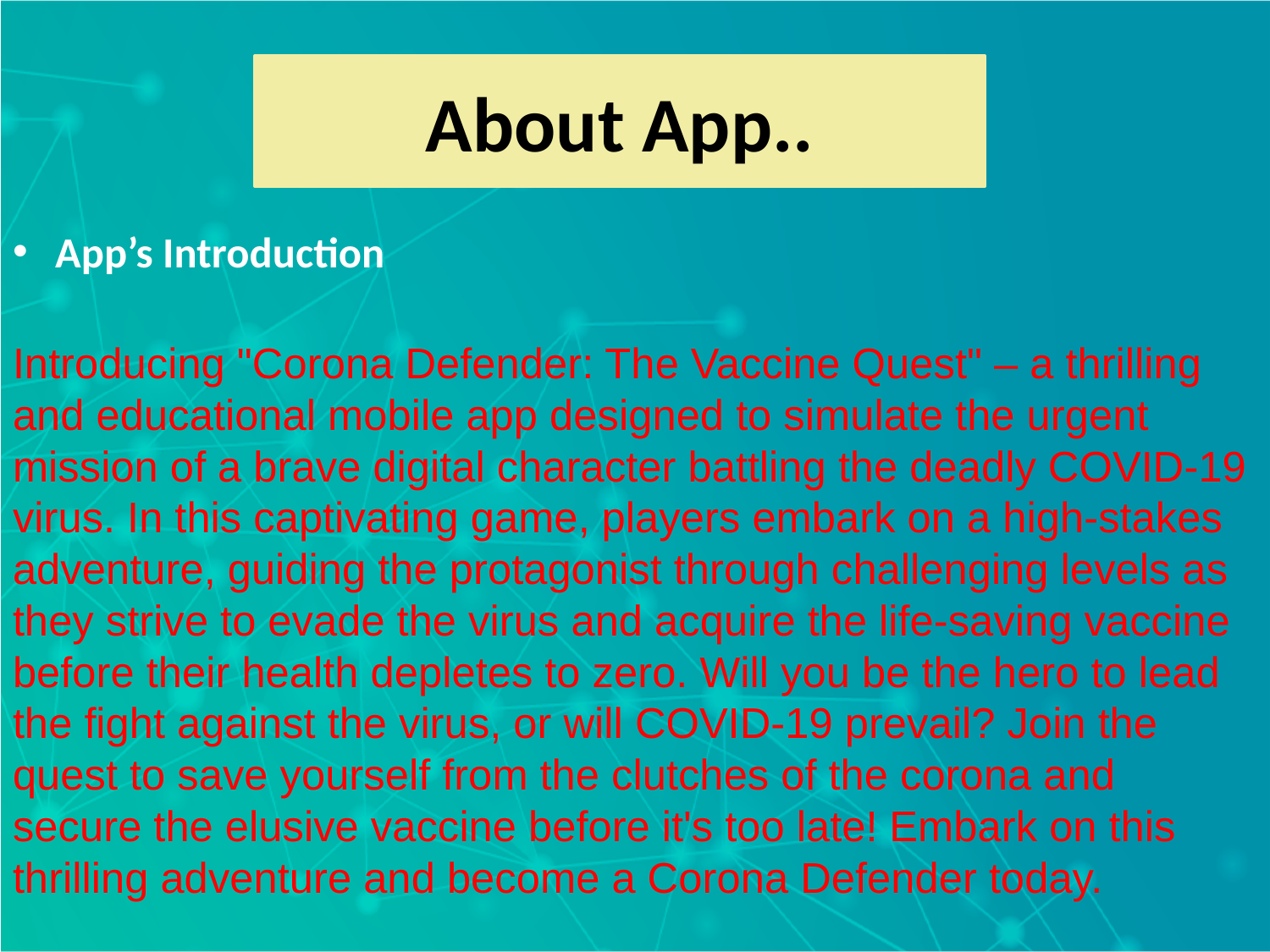

About App..
App’s Introduction

Introducing "Corona Defender: The Vaccine Quest" – a thrilling and educational mobile app designed to simulate the urgent mission of a brave digital character battling the deadly COVID-19 virus. In this captivating game, players embark on a high-stakes adventure, guiding the protagonist through challenging levels as they strive to evade the virus and acquire the life-saving vaccine before their health depletes to zero. Will you be the hero to lead the fight against the virus, or will COVID-19 prevail? Join the quest to save yourself from the clutches of the corona and secure the elusive vaccine before it's too late! Embark on this thrilling adventure and become a Corona Defender today.